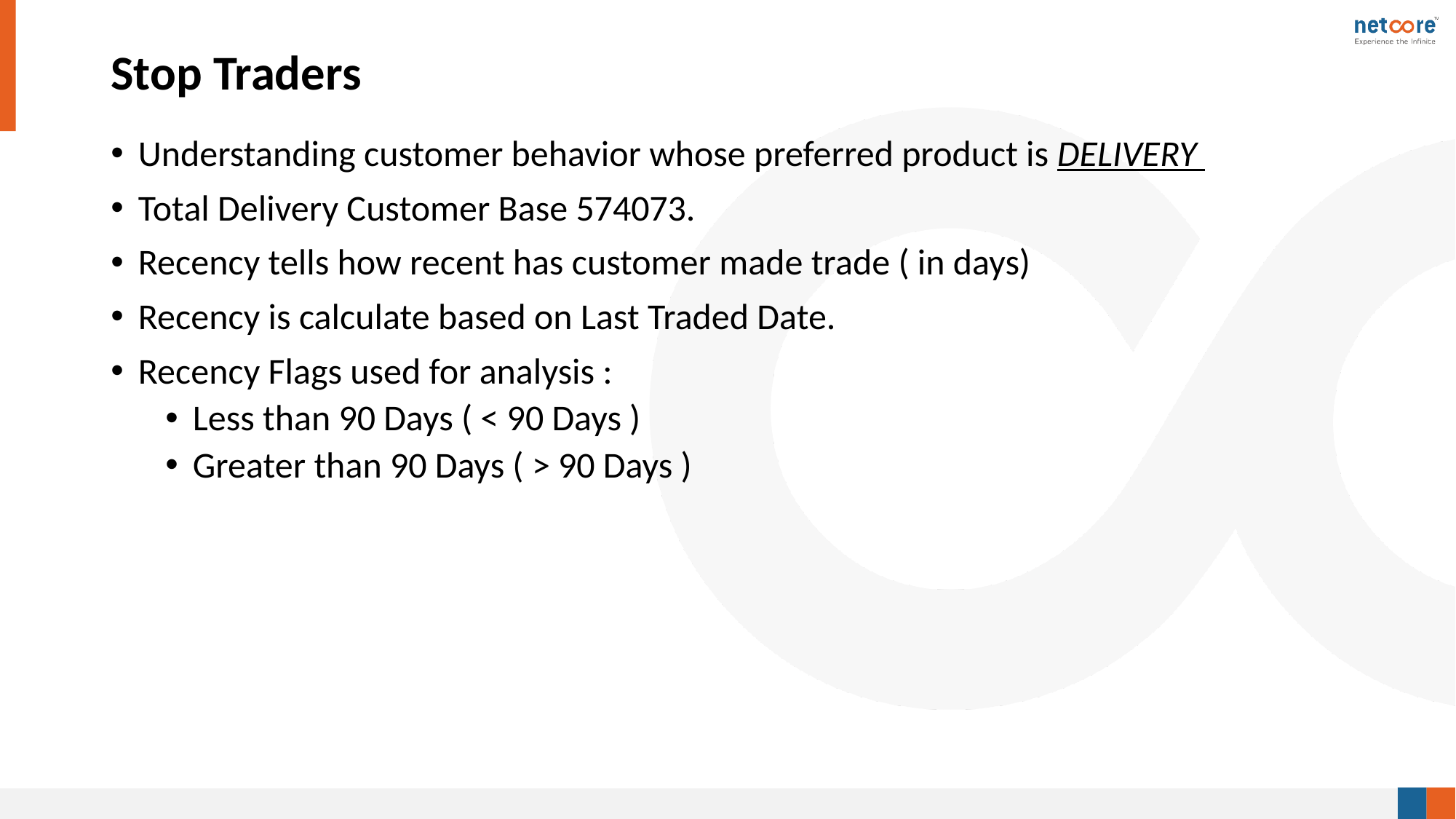

# Stop Traders
Understanding customer behavior whose preferred product is DELIVERY
Total Delivery Customer Base 574073.
Recency tells how recent has customer made trade ( in days)
Recency is calculate based on Last Traded Date.
Recency Flags used for analysis :
Less than 90 Days ( < 90 Days )
Greater than 90 Days ( > 90 Days )